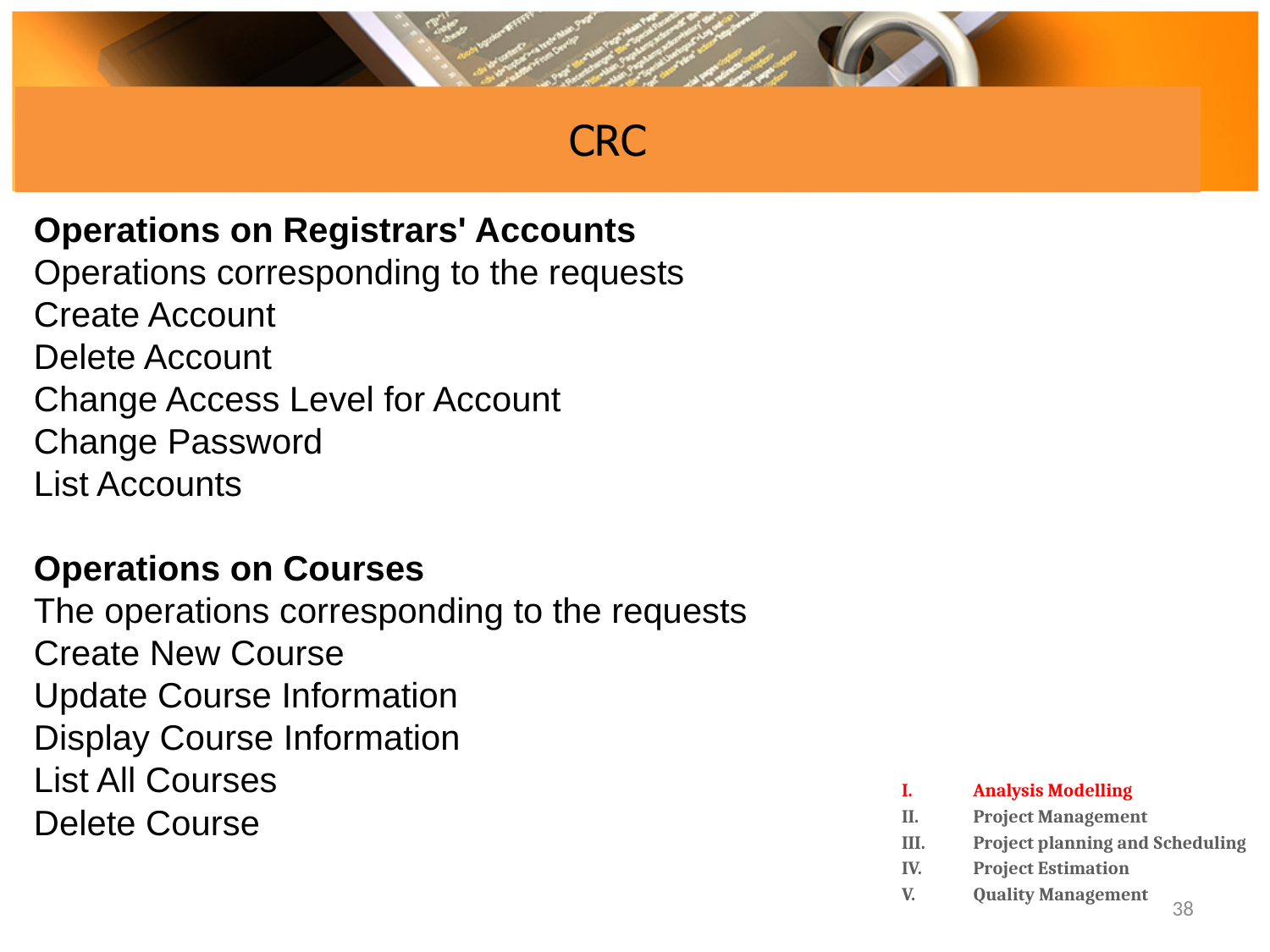

# CRC
Operations on Registrars' Accounts
Operations corresponding to the requests
Create Account
Delete Account
Change Access Level for Account
Change Password
List Accounts

Operations on Courses
The operations corresponding to the requests
Create New Course
Update Course Information
Display Course Information
List All Courses
Delete Course
Analysis Modelling
Project Management
Project planning and Scheduling
Project Estimation
Quality Management

38